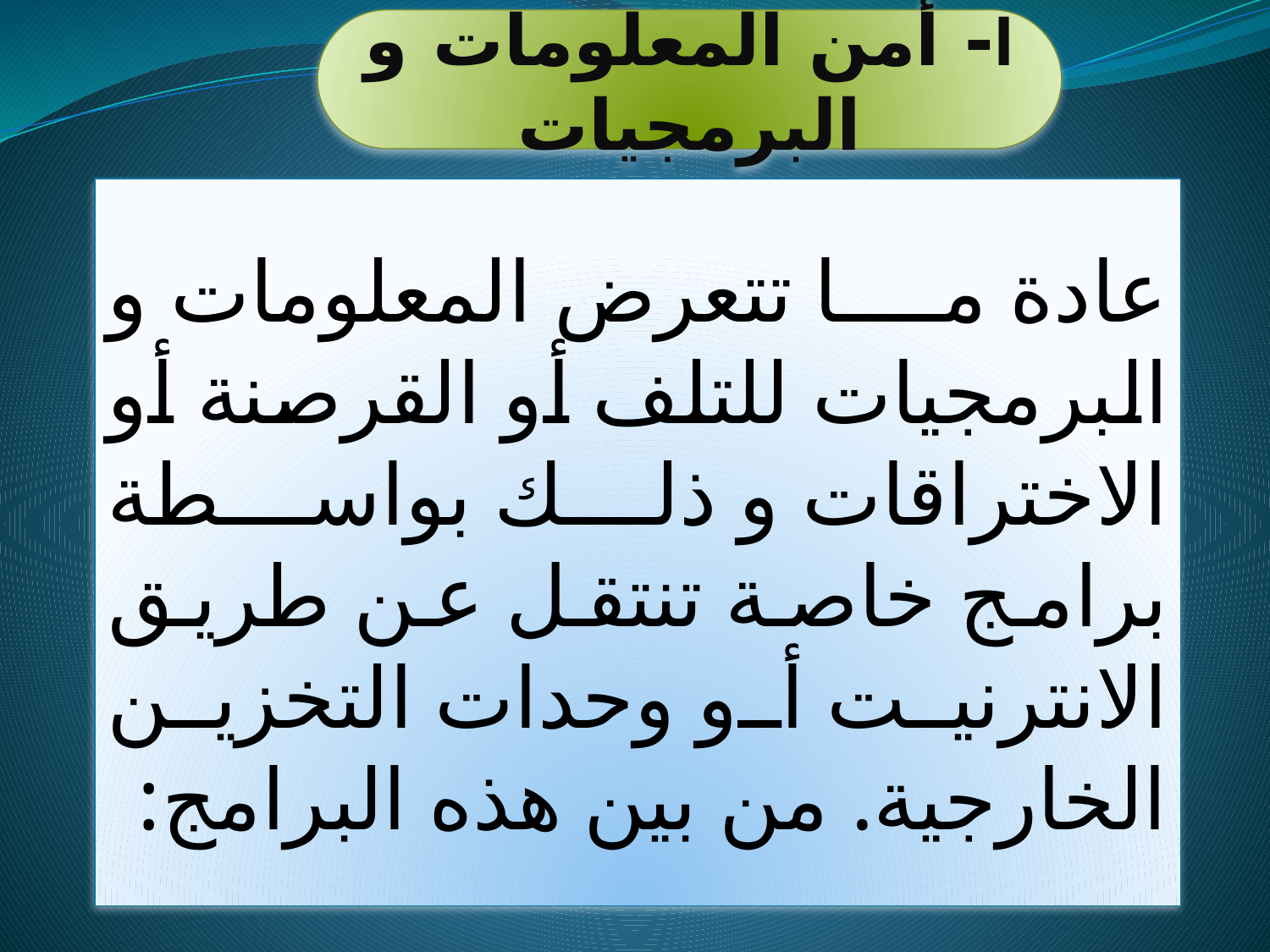

I- أمن المعلومات و البرمجيات
عادة ما تتعرض المعلومات و البرمجيات للتلف أو القرصنة أو الاختراقات و ذلك بواسطة برامج خاصة تنتقل عن طريق الانترنيت أو وحدات التخزين الخارجية. من بين هذه البرامج: